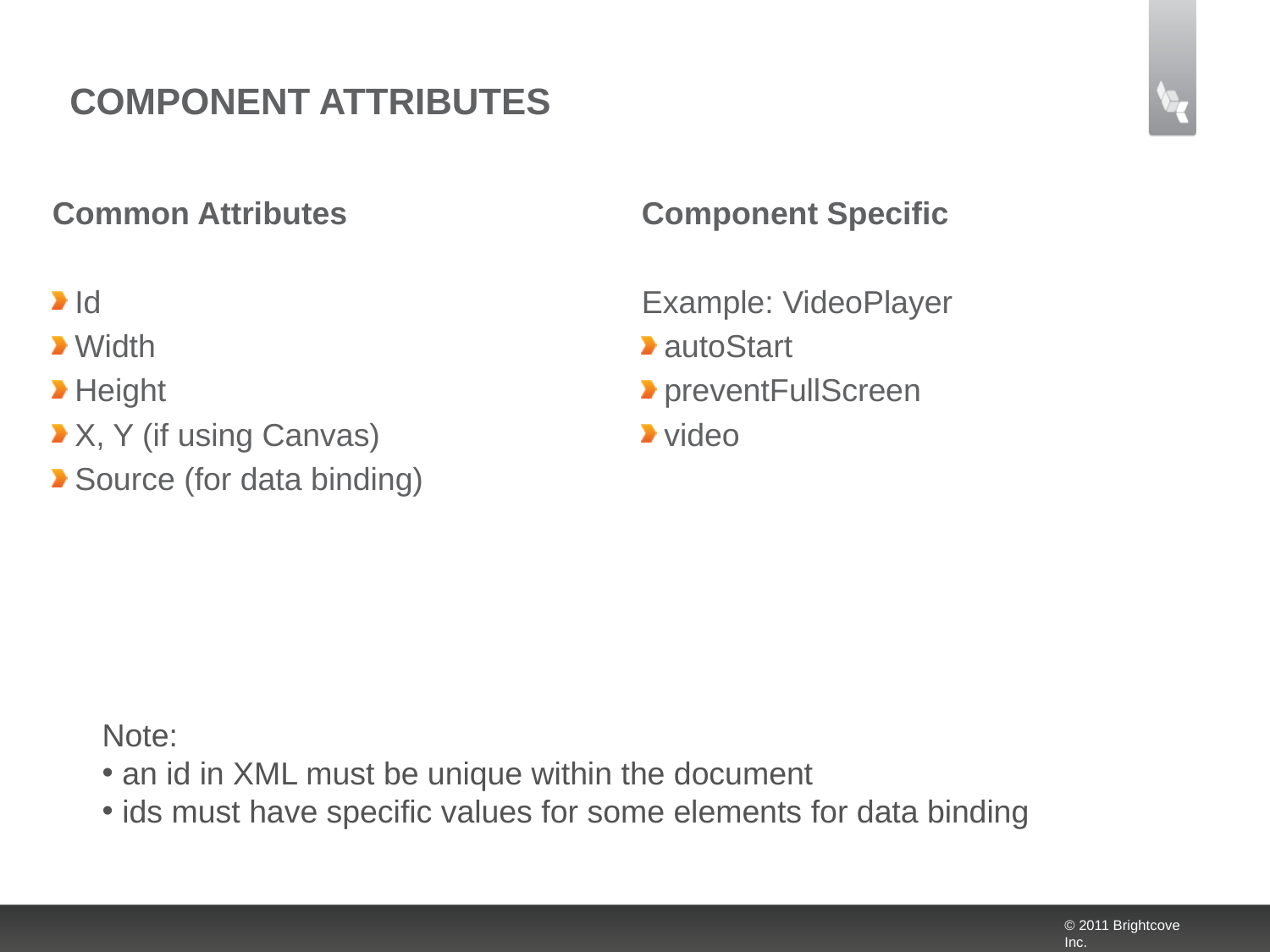

# Component Attributes
Common Attributes

Id
Width
Height
X, Y (if using Canvas)
Source (for data binding)
Component Specific

Example: VideoPlayer
autoStart
preventFullScreen
video

Note:
 an id in XML must be unique within the document
 ids must have specific values for some elements for data binding